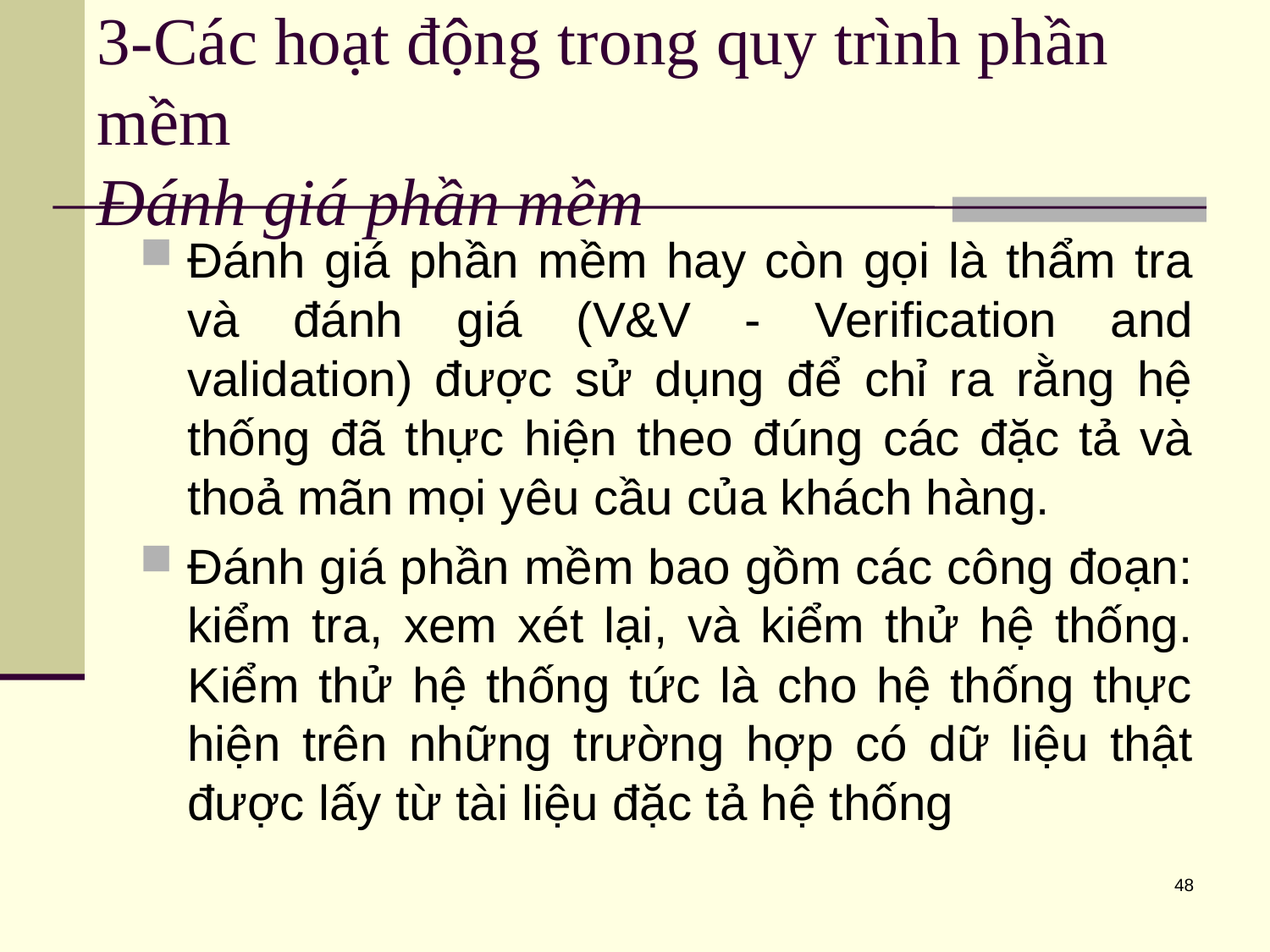

# 3-Các hoạt động trong quy trình phần mềm Đánh giá phần mềm
Đánh giá phần mềm hay còn gọi là thẩm tra và đánh giá (V&V - Verification and validation) được sử dụng để chỉ ra rằng hệ thống đã thực hiện theo đúng các đặc tả và thoả mãn mọi yêu cầu của khách hàng.
Đánh giá phần mềm bao gồm các công đoạn: kiểm tra, xem xét lại, và kiểm thử hệ thống. Kiểm thử hệ thống tức là cho hệ thống thực hiện trên những trường hợp có dữ liệu thật được lấy từ tài liệu đặc tả hệ thống
48